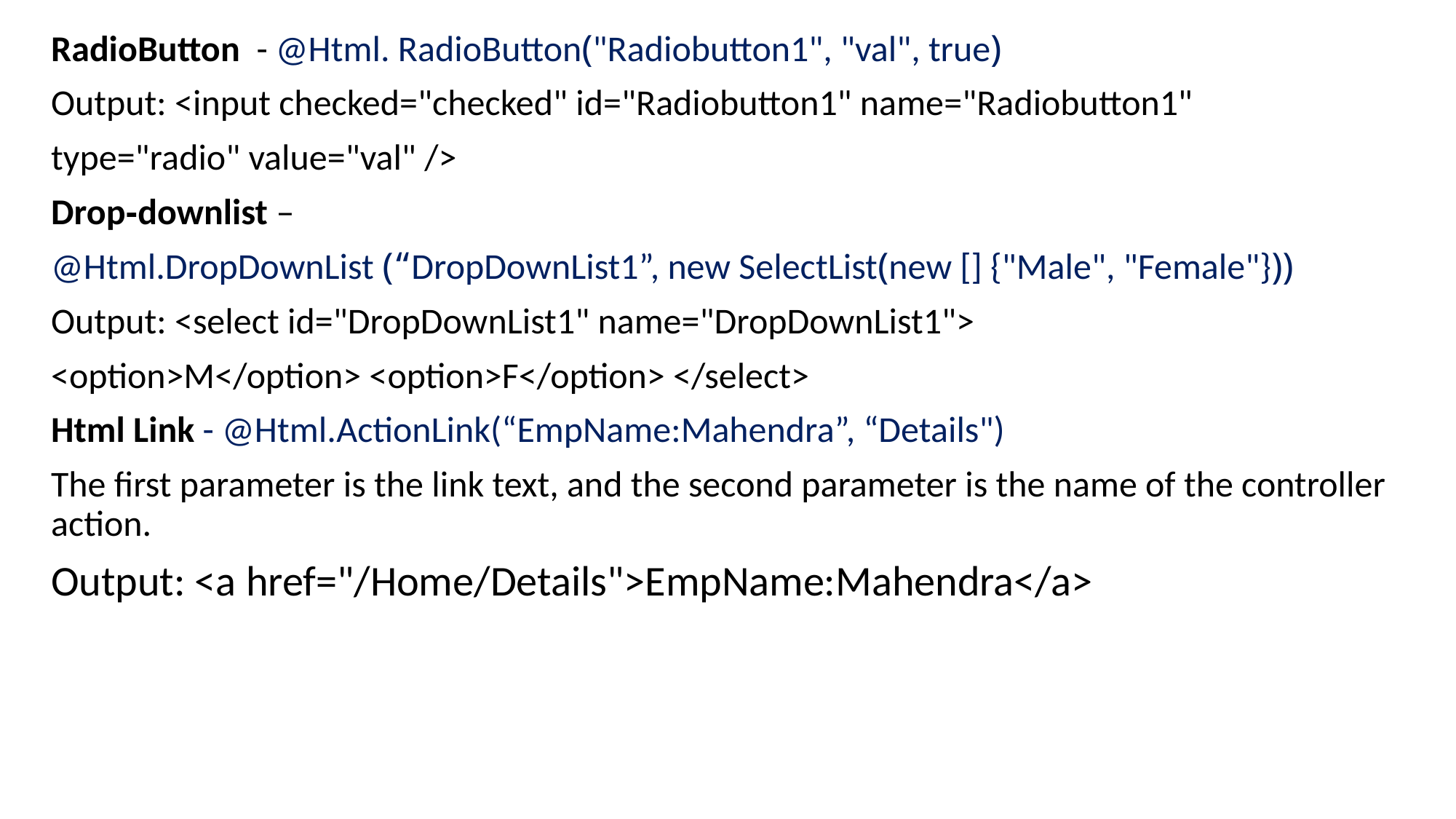

RadioButton  - @Html. RadioButton﴾"Radiobutton1", "val", true﴿
Output: <input checked="checked" id="Radiobutton1" name="Radiobutton1"
type="radio" value="val" />
Drop‐downlist –
@Html.DropDownList ﴾“DropDownList1”, new SelectList﴾new [] {"Male", "Female"}﴿﴿
Output: <select id="DropDownList1" name="DropDownList1">
<option>M</option> <option>F</option> </select>
Html Link - @Html.ActionLink(“EmpName:Mahendra”, “Details")
The first parameter is the link text, and the second parameter is the name of the controller action.
Output: <a href="/Home/Details">EmpName:Mahendra</a>